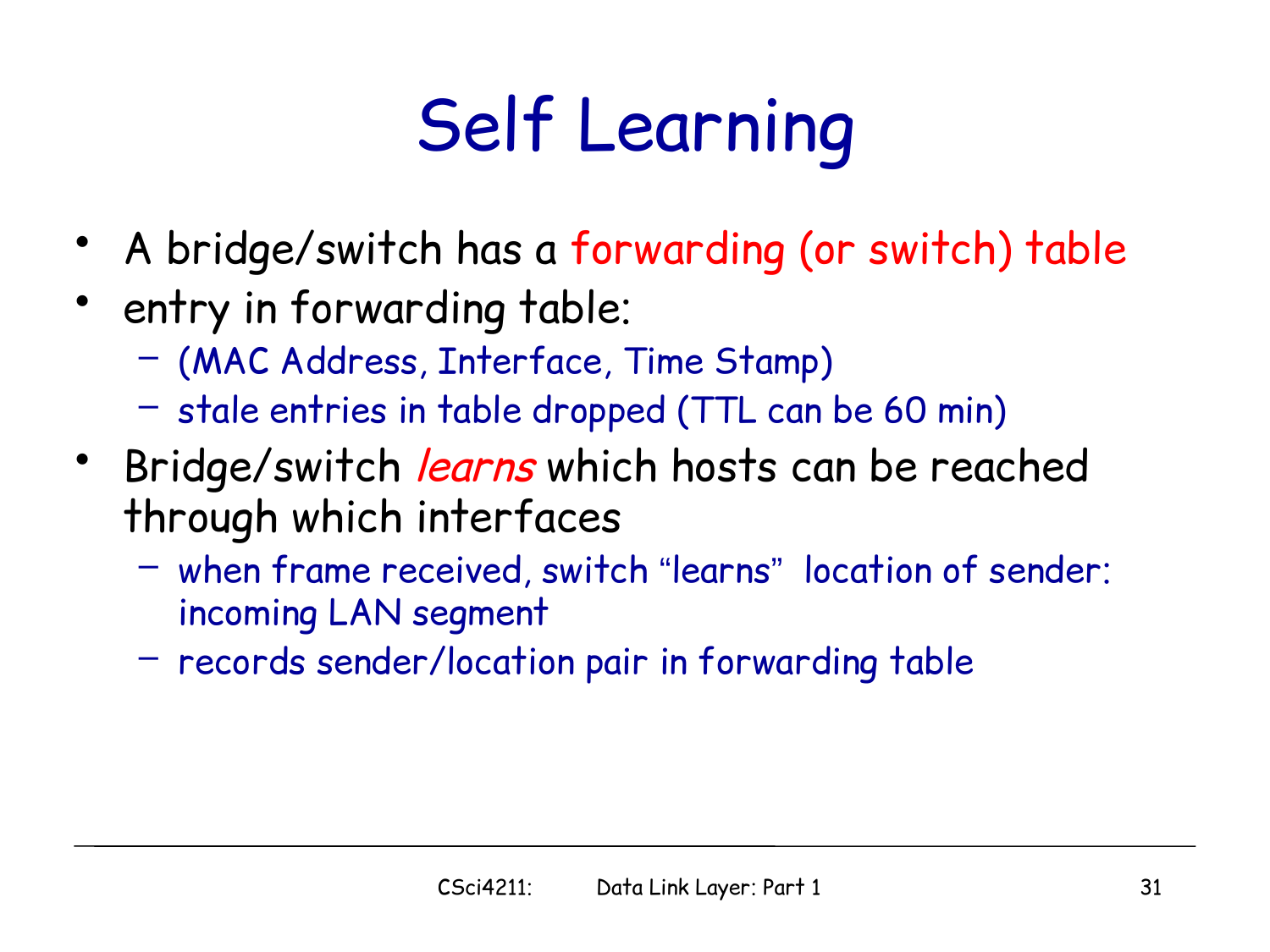

# Self Learning
A bridge/switch has a forwarding (or switch) table
entry in forwarding table:
(MAC Address, Interface, Time Stamp)
stale entries in table dropped (TTL can be 60 min)
Bridge/switch learns which hosts can be reached through which interfaces
when frame received, switch “learns”  location of sender: incoming LAN segment
records sender/location pair in forwarding table
CSci4211:          Data Link Layer: Part 1
31